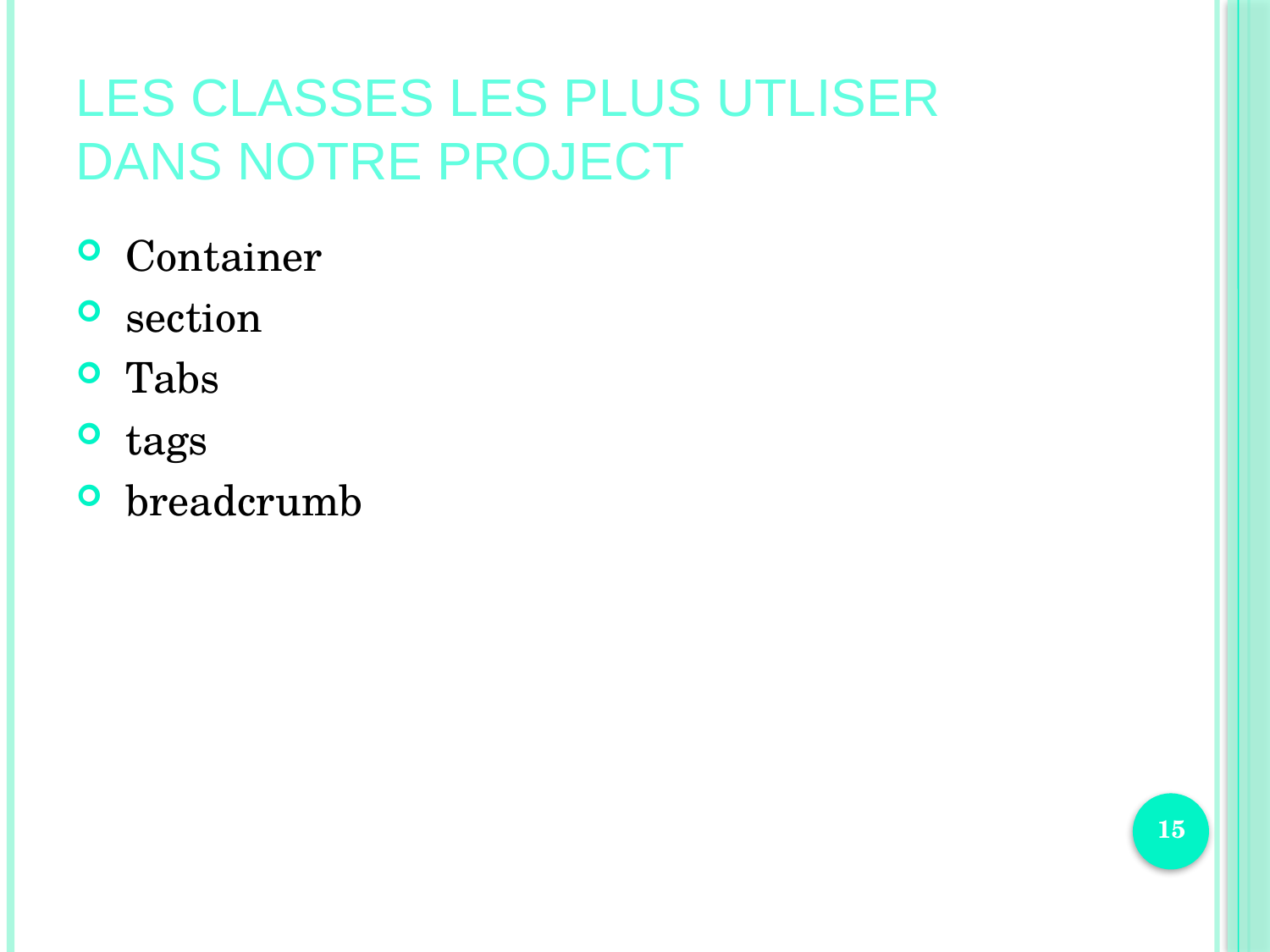

# Les classes les plus utliser dans notre project
 Container
 section
 Tabs
 tags
 breadcrumb
15